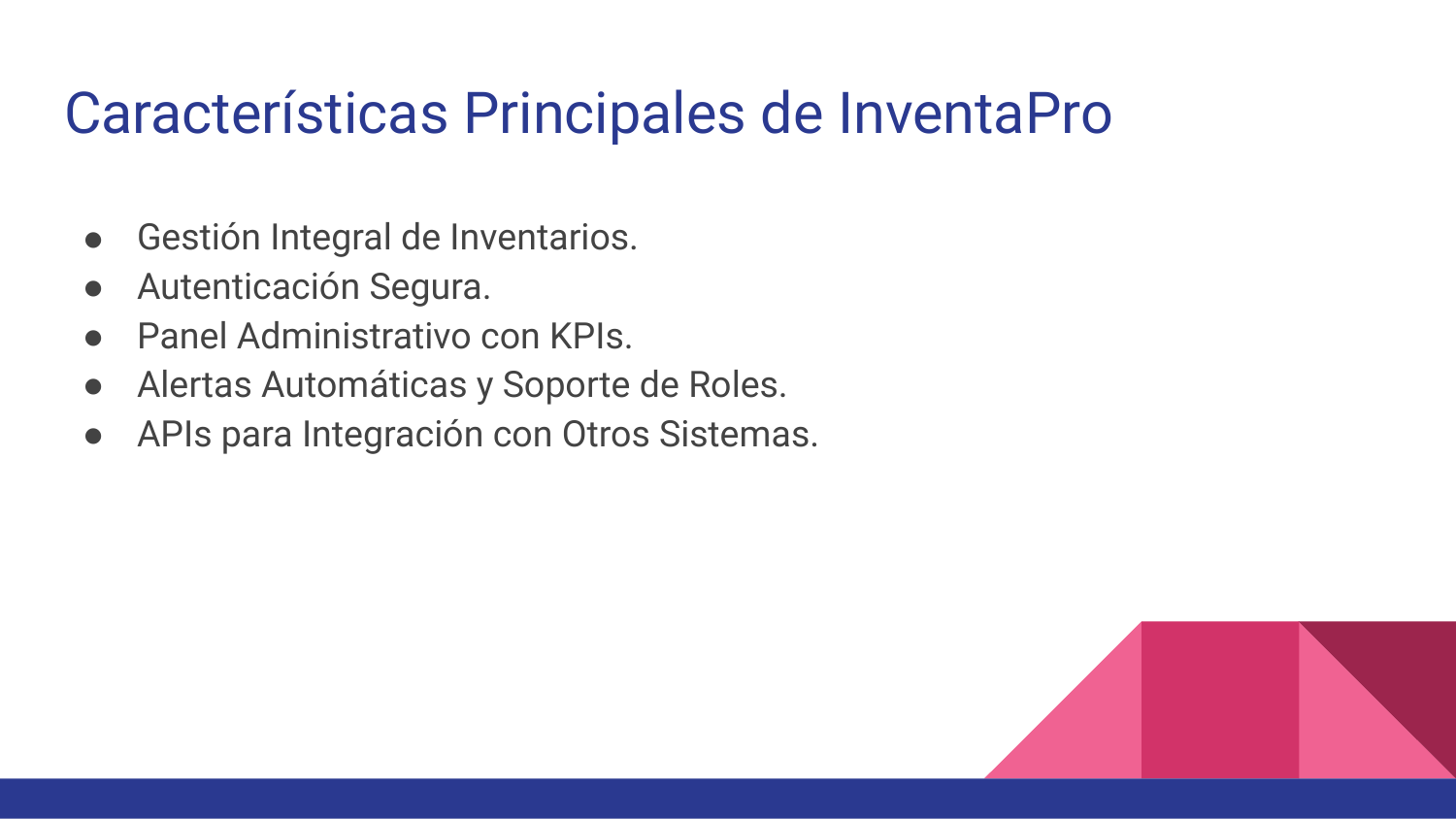

# Características Principales de InventaPro
Gestión Integral de Inventarios.
Autenticación Segura.
Panel Administrativo con KPIs.
Alertas Automáticas y Soporte de Roles.
APIs para Integración con Otros Sistemas.